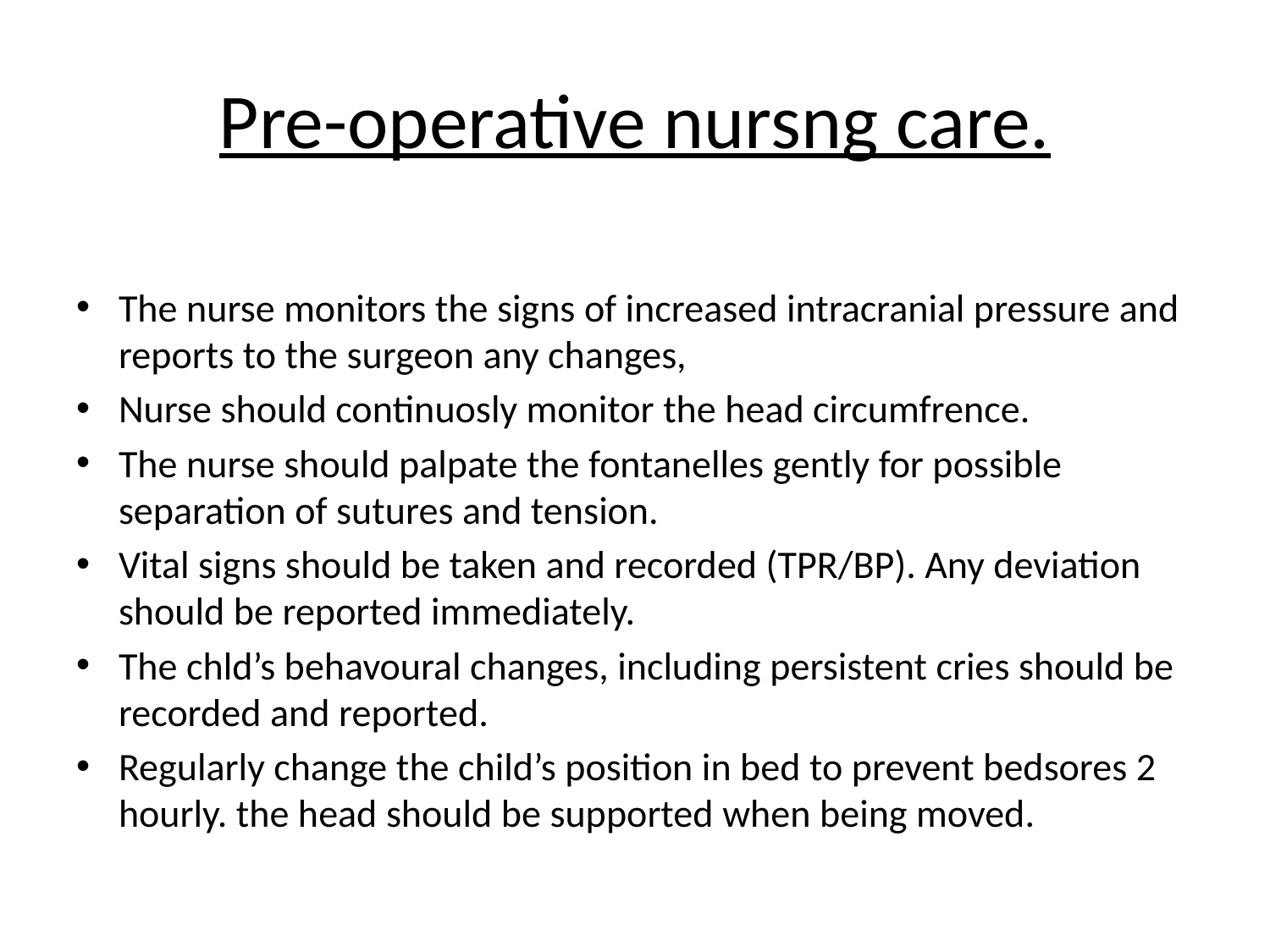

# Pre-operative nursng care.

The nurse monitors the signs of increased intracranial pressure and reports to the surgeon any changes,
Nurse should continuosly monitor the head circumfrence.
The nurse should palpate the fontanelles gently for possible separation of sutures and tension.
Vital signs should be taken and recorded (TPR/BP). Any deviation should be reported immediately.
The chld’s behavoural changes, including persistent cries should be recorded and reported.
Regularly change the child’s position in bed to prevent bedsores 2 hourly. the head should be supported when being moved.